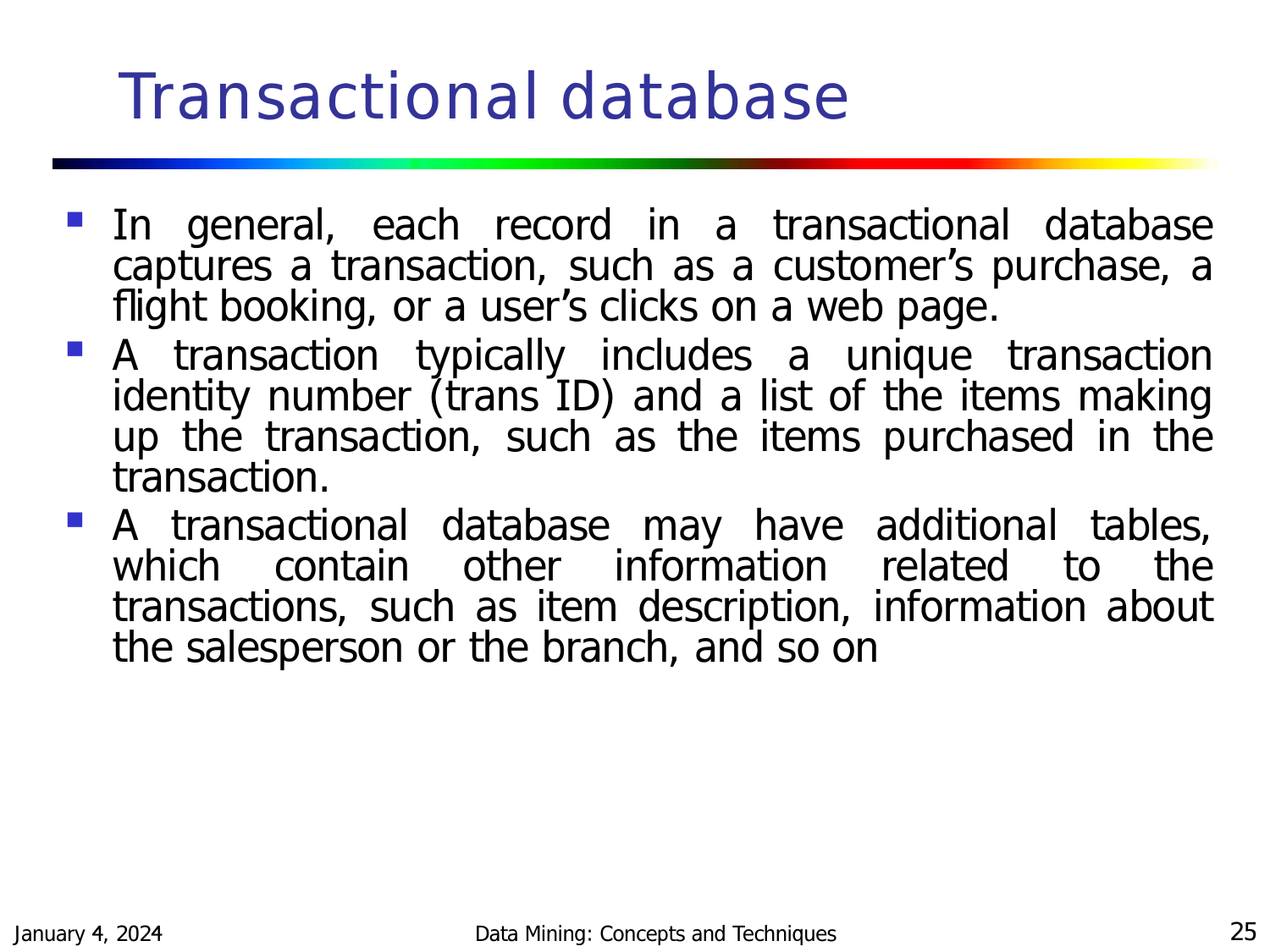

# Transactional database
In general, each record in a transactional database captures a transaction, such as a customer’s purchase, a flight booking, or a user’s clicks on a web page.
A transaction typically includes a unique transaction identity number (trans ID) and a list of the items making up the transaction, such as the items purchased in the transaction.
A transactional database may have additional tables, which contain other information related to the transactions, such as item description, information about the salesperson or the branch, and so on
January 4, 2024
25
Data Mining: Concepts and Techniques